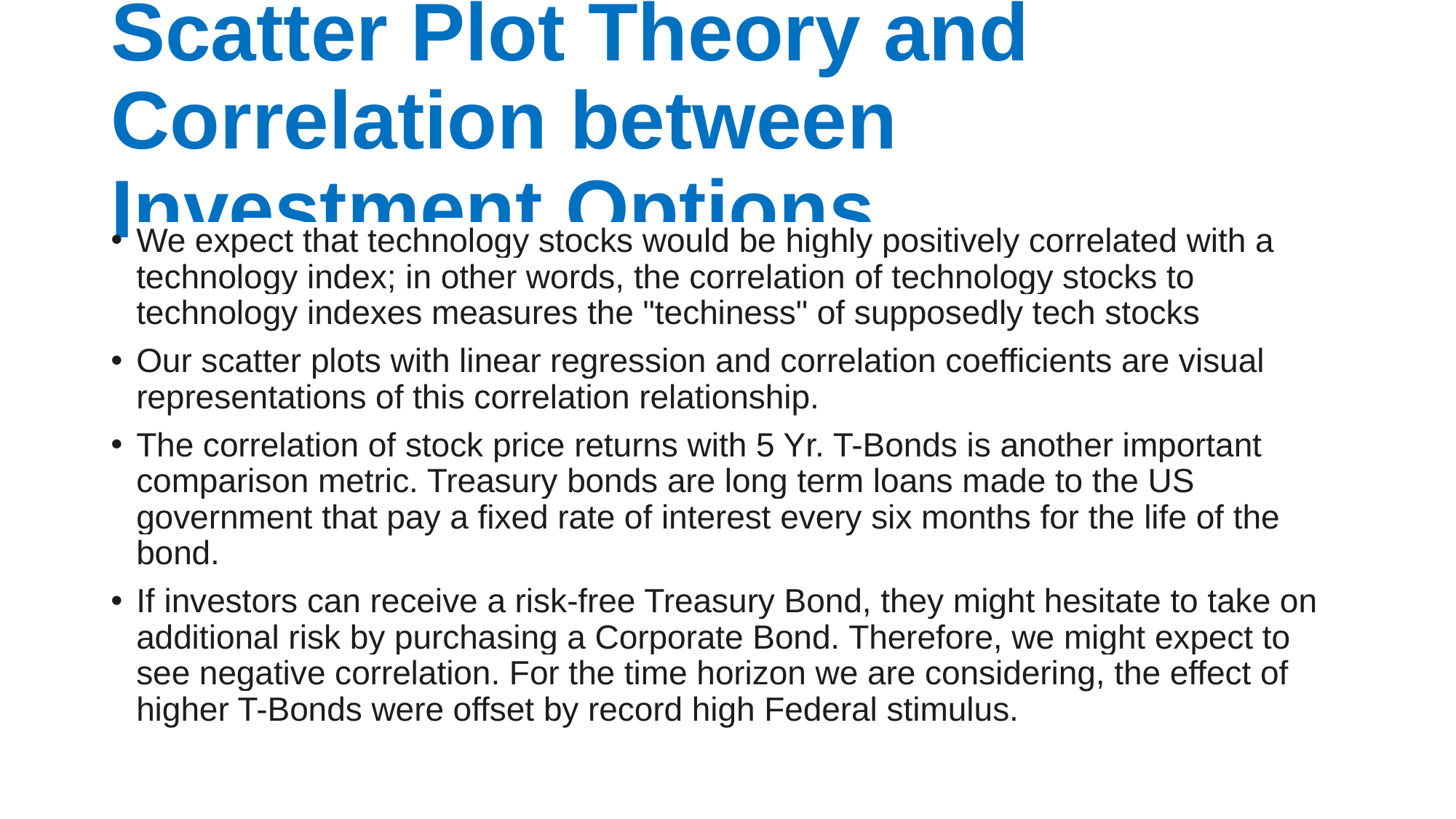

# Scatter Plot Theory and Correlation between  Investment Options
We expect that technology stocks would be highly positively correlated with a technology index; in other words, the correlation of technology stocks to technology indexes measures the "techiness" of supposedly tech stocks
Our scatter plots with linear regression and correlation coefficients are visual representations of this correlation relationship.
The correlation of stock price returns with 5 Yr. T-Bonds is another important comparison metric. Treasury bonds are long term loans made to the US government that pay a fixed rate of interest every six months for the life of the bond.
If investors can receive a risk-free Treasury Bond, they might hesitate to take on additional risk by purchasing a Corporate Bond. Therefore, we might expect to see negative correlation. For the time horizon we are considering, the effect of higher T-Bonds were offset by record high Federal stimulus.